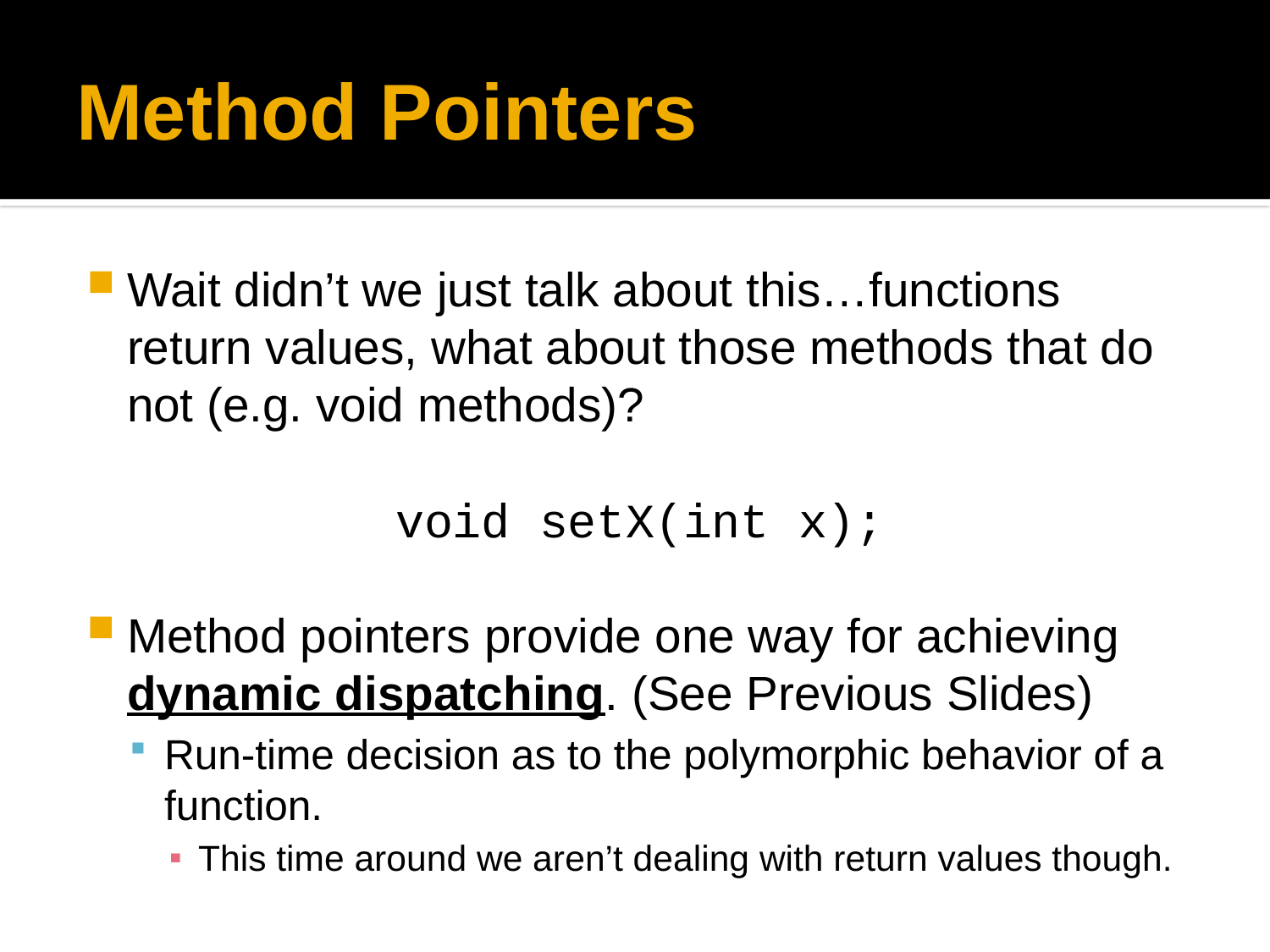

# Method Pointers
Wait didn’t we just talk about this…functions return values, what about those methods that do not (e.g. void methods)?

void setX(int x);

Method pointers provide one way for achieving dynamic dispatching. (See Previous Slides)
Run-time decision as to the polymorphic behavior of a function.
This time around we aren’t dealing with return values though.